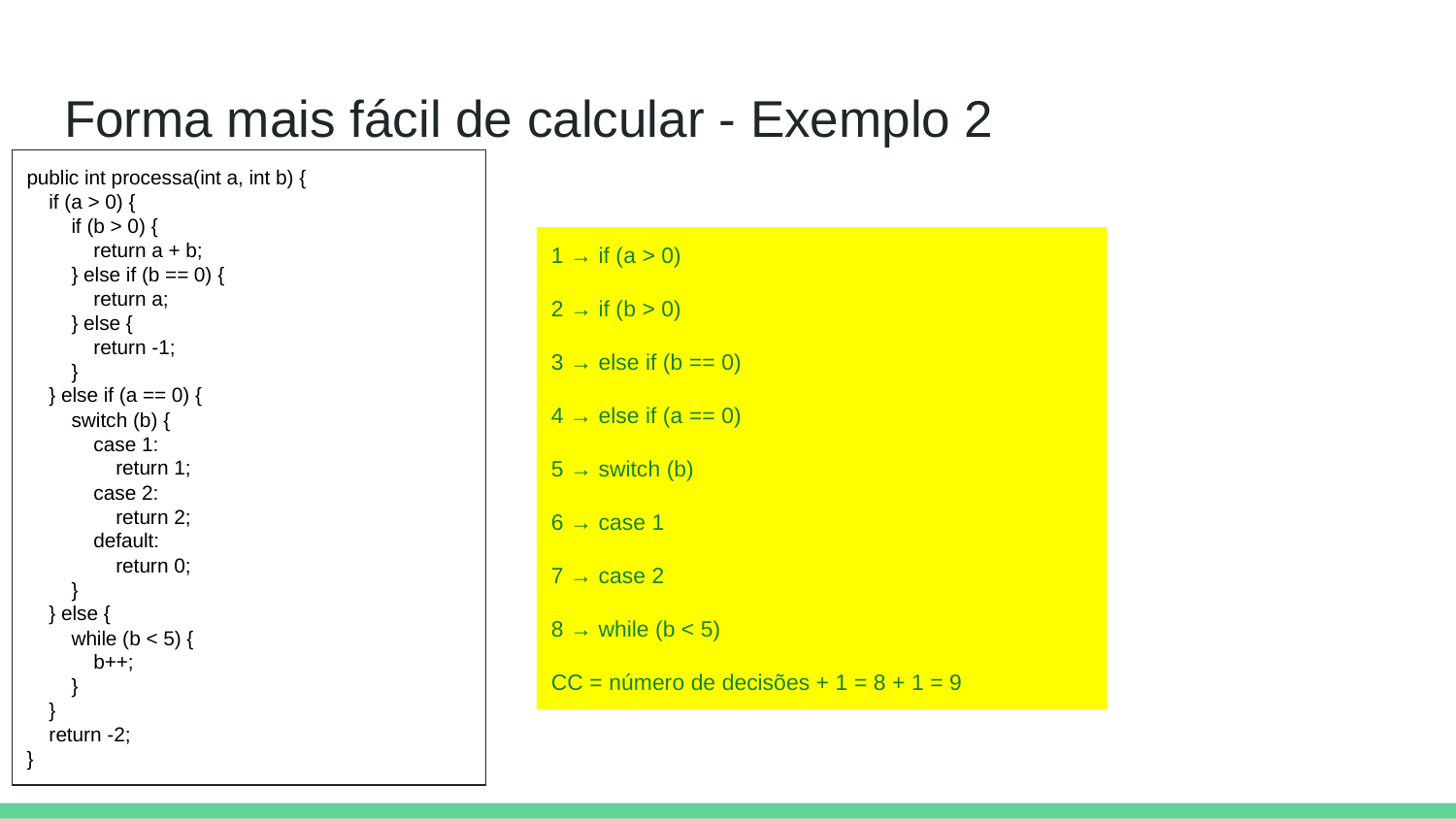

# Forma mais fácil de calcular - Exemplo 2
public int processa(int a, int b) {
    if (a > 0) {
        if (b > 0) {
            return a + b;
        } else if (b == 0) {
            return a;
        } else {
            return -1;
        }
    } else if (a == 0) {
        switch (b) {
            case 1:
                return 1;
            case 2:
                return 2;
            default:
                return 0;
        }
    } else {
        while (b < 5) {
            b++;
        }
    }
    return -2;
}
1 → if (a > 0)
2 → if (b > 0)
3 → else if (b == 0)
4 → else if (a == 0)
5 → switch (b)
6 → case 1
7 → case 2
8 → while (b < 5)

CC = número de decisões + 1 = 8 + 1 = 9